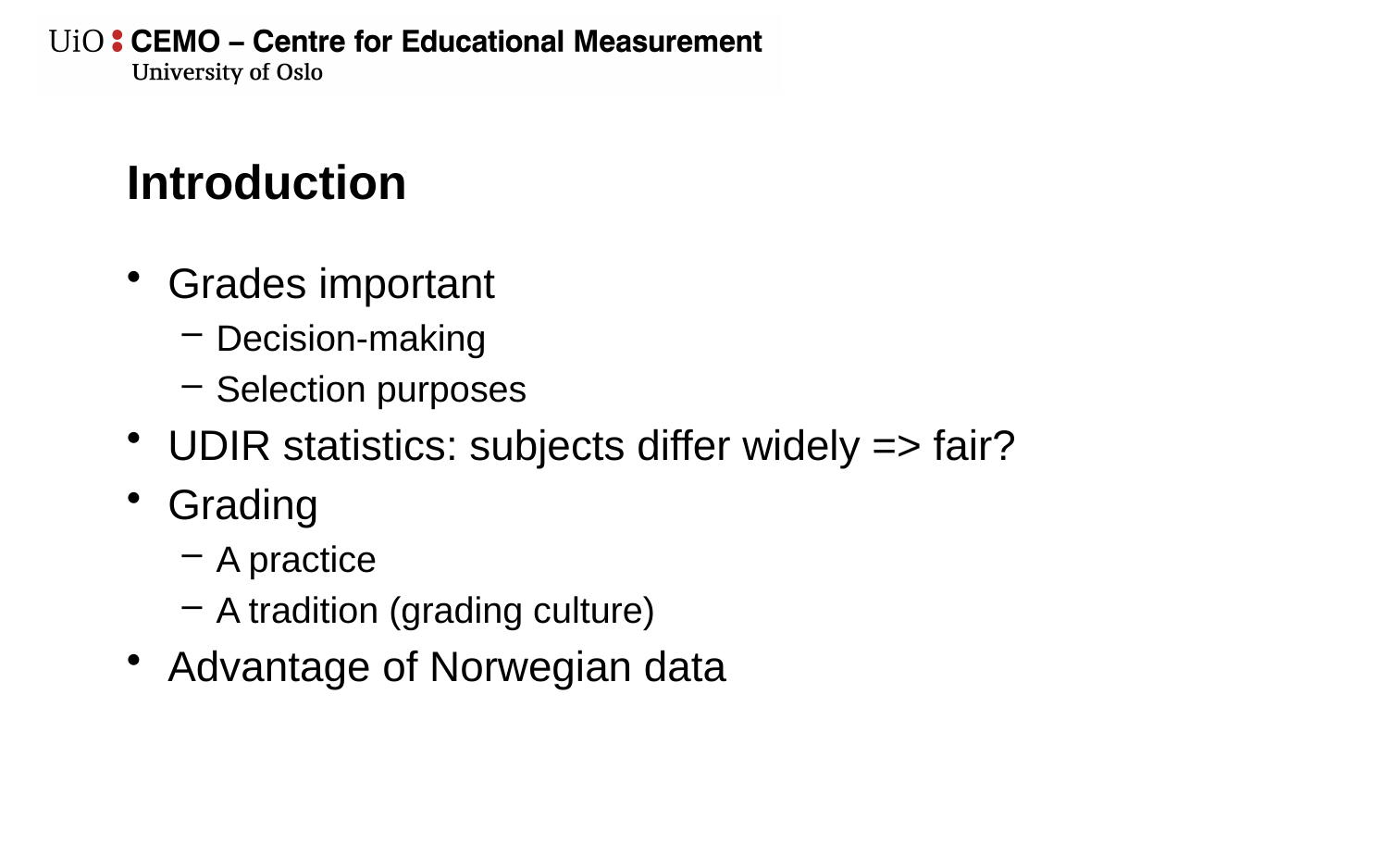

# Introduction
Grades important
Decision-making
Selection purposes
UDIR statistics: subjects differ widely => fair?
Grading
A practice
A tradition (grading culture)
Advantage of Norwegian data